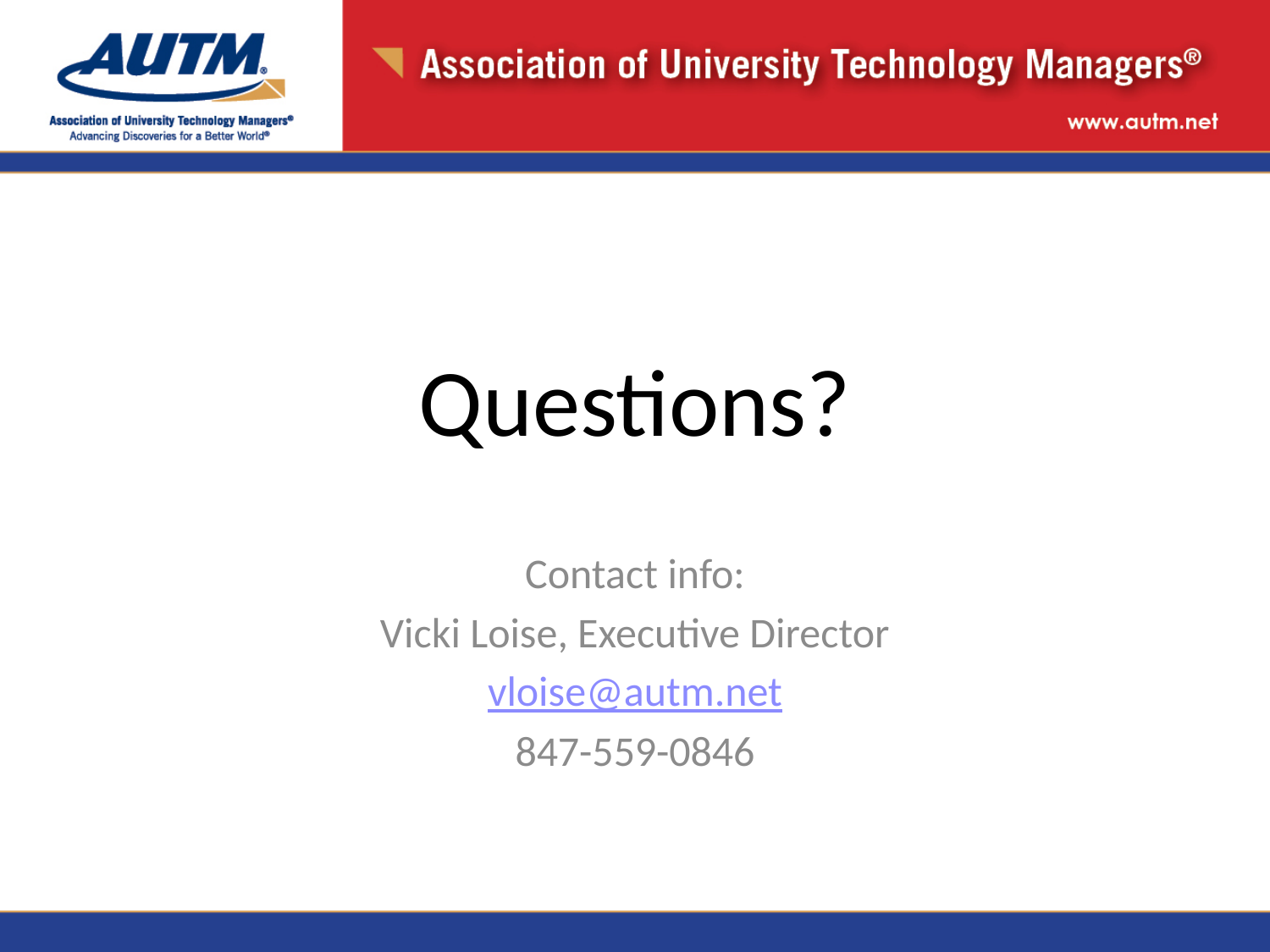

# Questions?
Contact info:
Vicki Loise, Executive Director
vloise@autm.net
847-559-0846